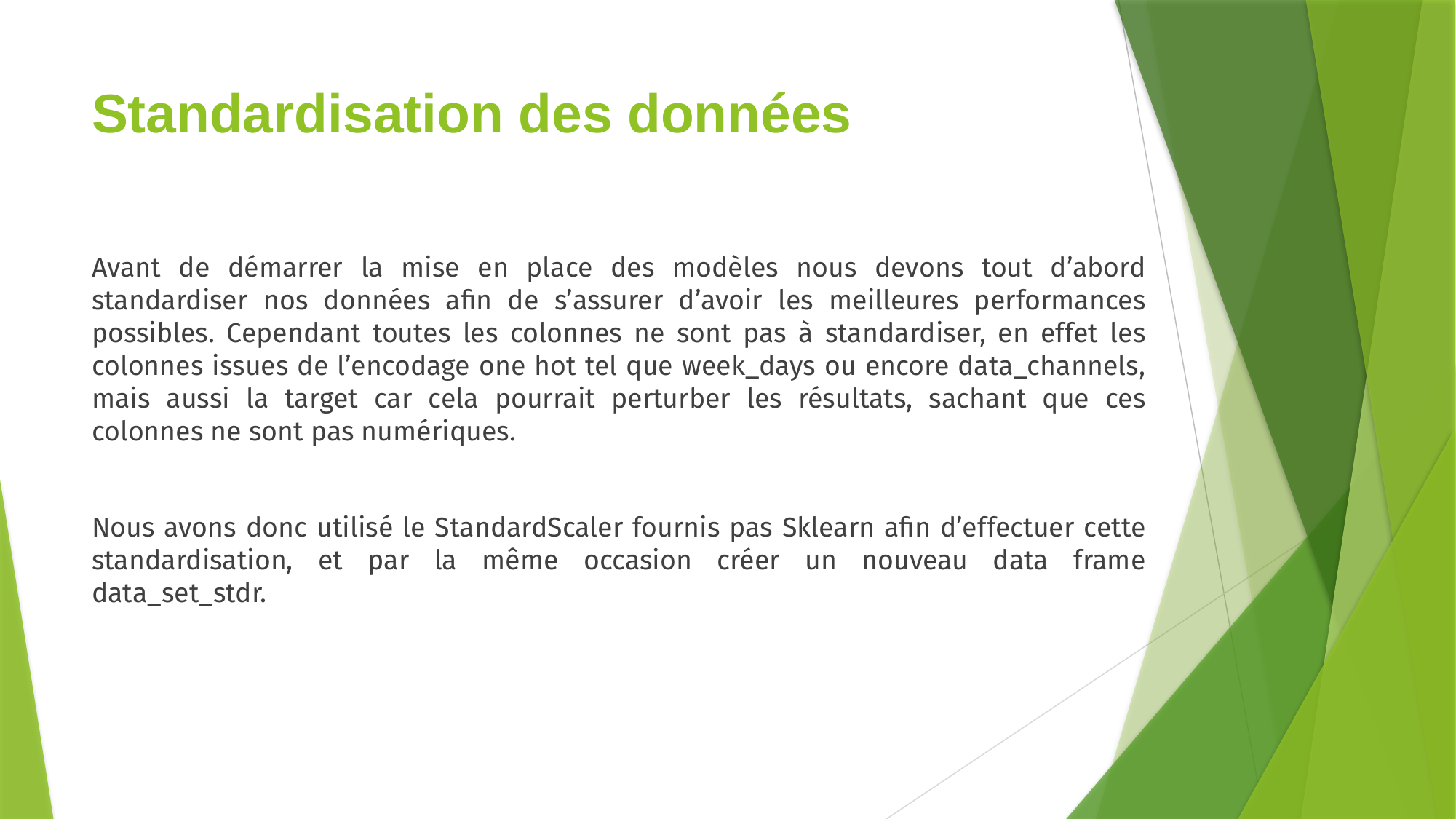

# Standardisation des données
Avant de démarrer la mise en place des modèles nous devons tout d’abord standardiser nos données afin de s’assurer d’avoir les meilleures performances possibles. Cependant toutes les colonnes ne sont pas à standardiser, en effet les colonnes issues de l’encodage one hot tel que week_days ou encore data_channels, mais aussi la target car cela pourrait perturber les résultats, sachant que ces colonnes ne sont pas numériques.

Nous avons donc utilisé le StandardScaler fournis pas Sklearn afin d’effectuer cette standardisation, et par la même occasion créer un nouveau data frame data_set_stdr.